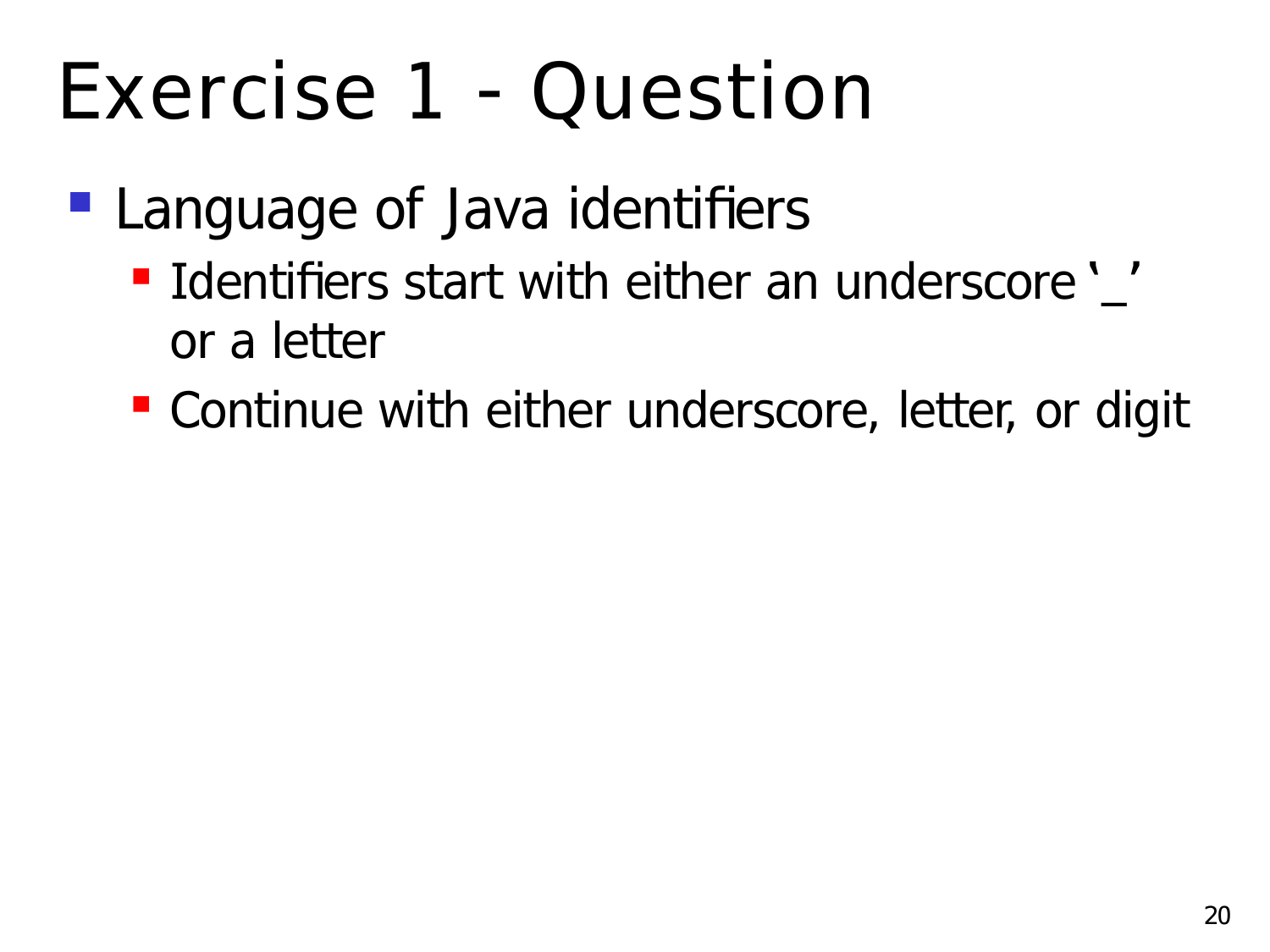

# Exercise 1 - Question
Language of Java identifiers
Identifiers start with either an underscore ‘_’
or a letter
Continue with either underscore, letter, or digit
20